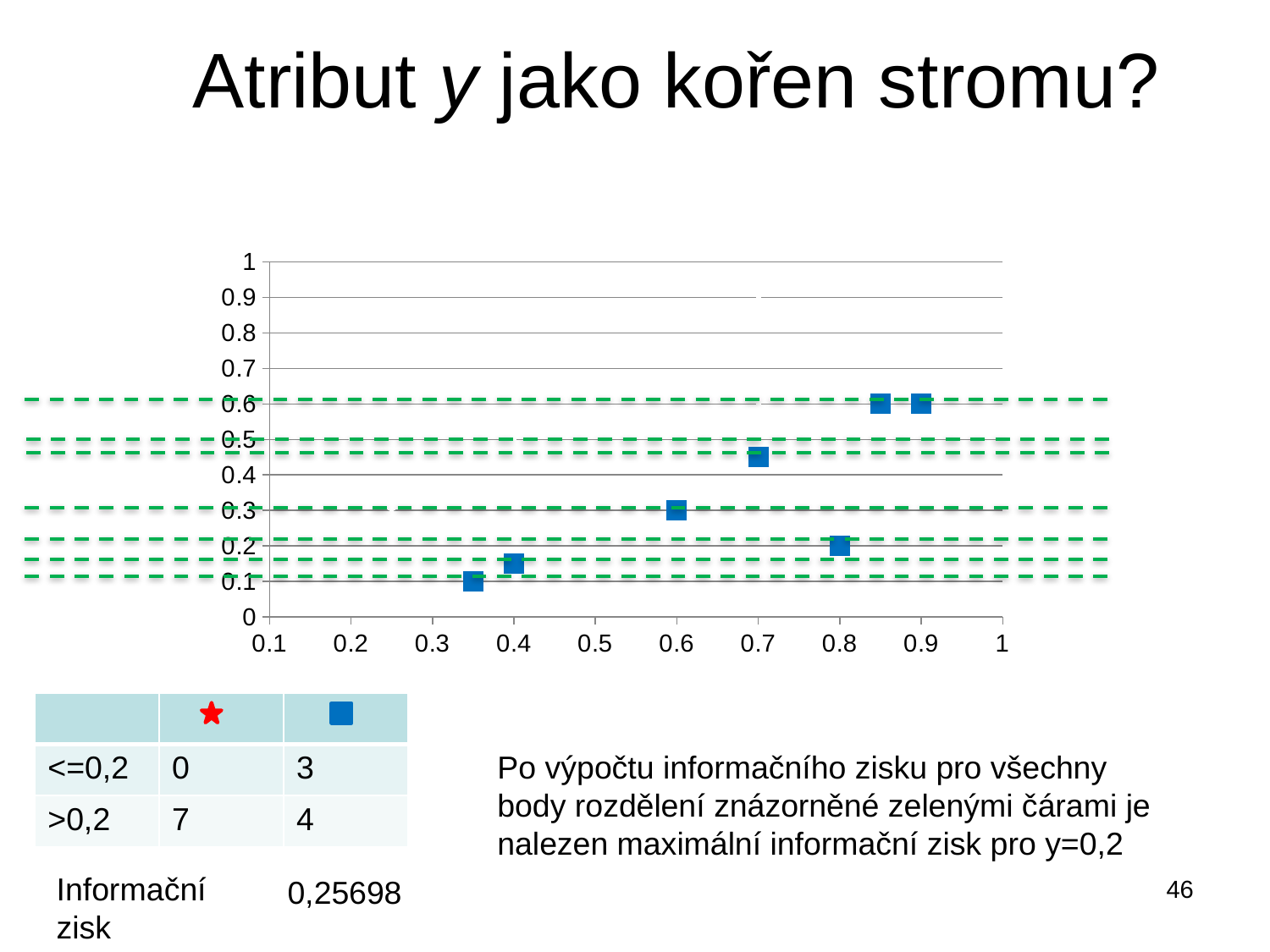

# Atribut y jako kořen stromu?

### Chart

| Category |  |  |
|---|---|---|
|  |  |  |
| --- | --- | --- |
| <=0,2 | 0 | 3 |
| >0,2 | 7 | 4 |

Po výpočtu informačního zisku pro všechny body rozdělení znázorněné zelenými čárami je nalezen maximální informační zisk pro y=0,2
Informační zisk
0,25698
46